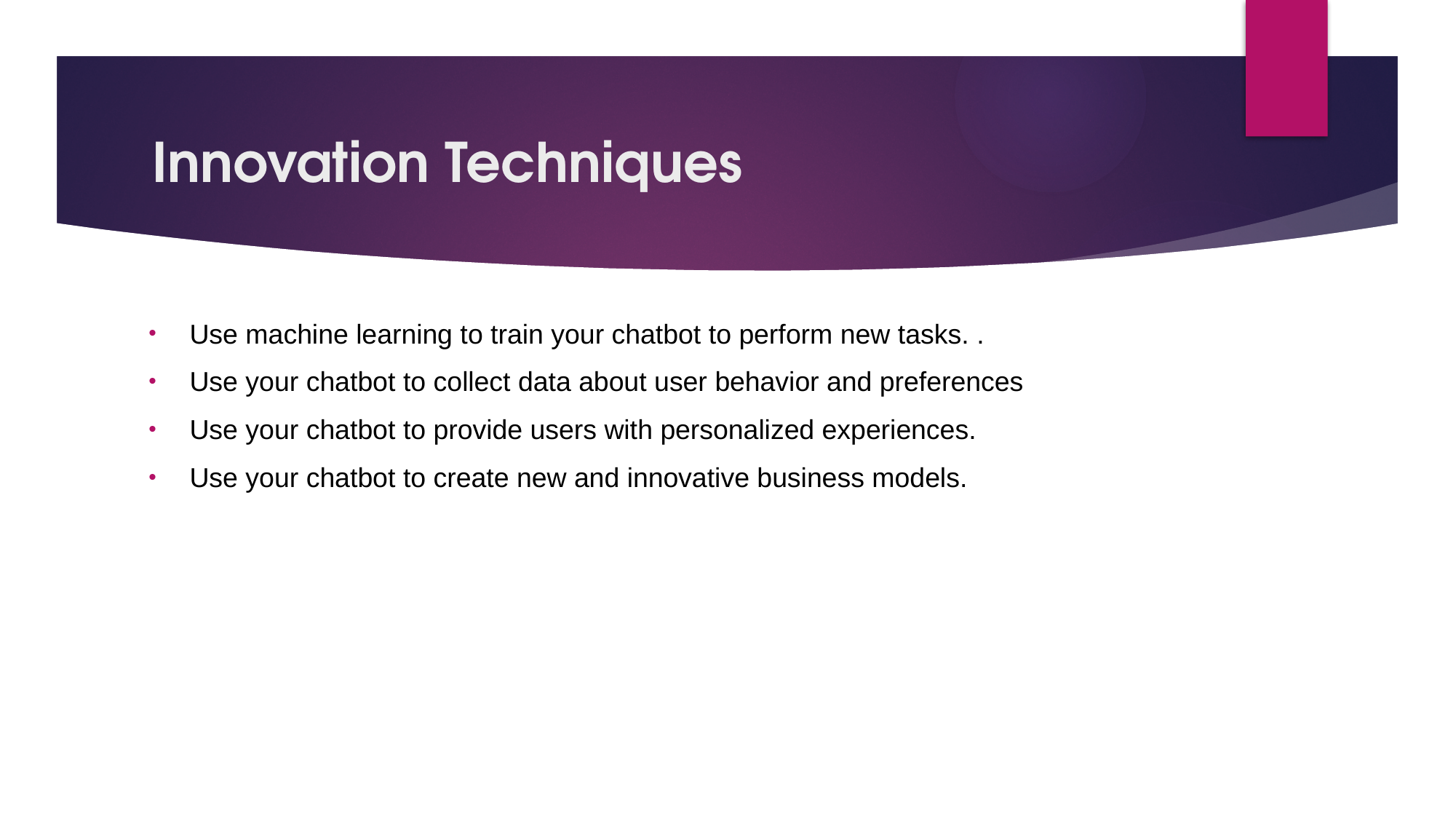

# Innovation Techniques
Use machine learning to train your chatbot to perform new tasks. .
Use your chatbot to collect data about user behavior and preferences
Use your chatbot to provide users with personalized experiences.
Use your chatbot to create new and innovative business models.